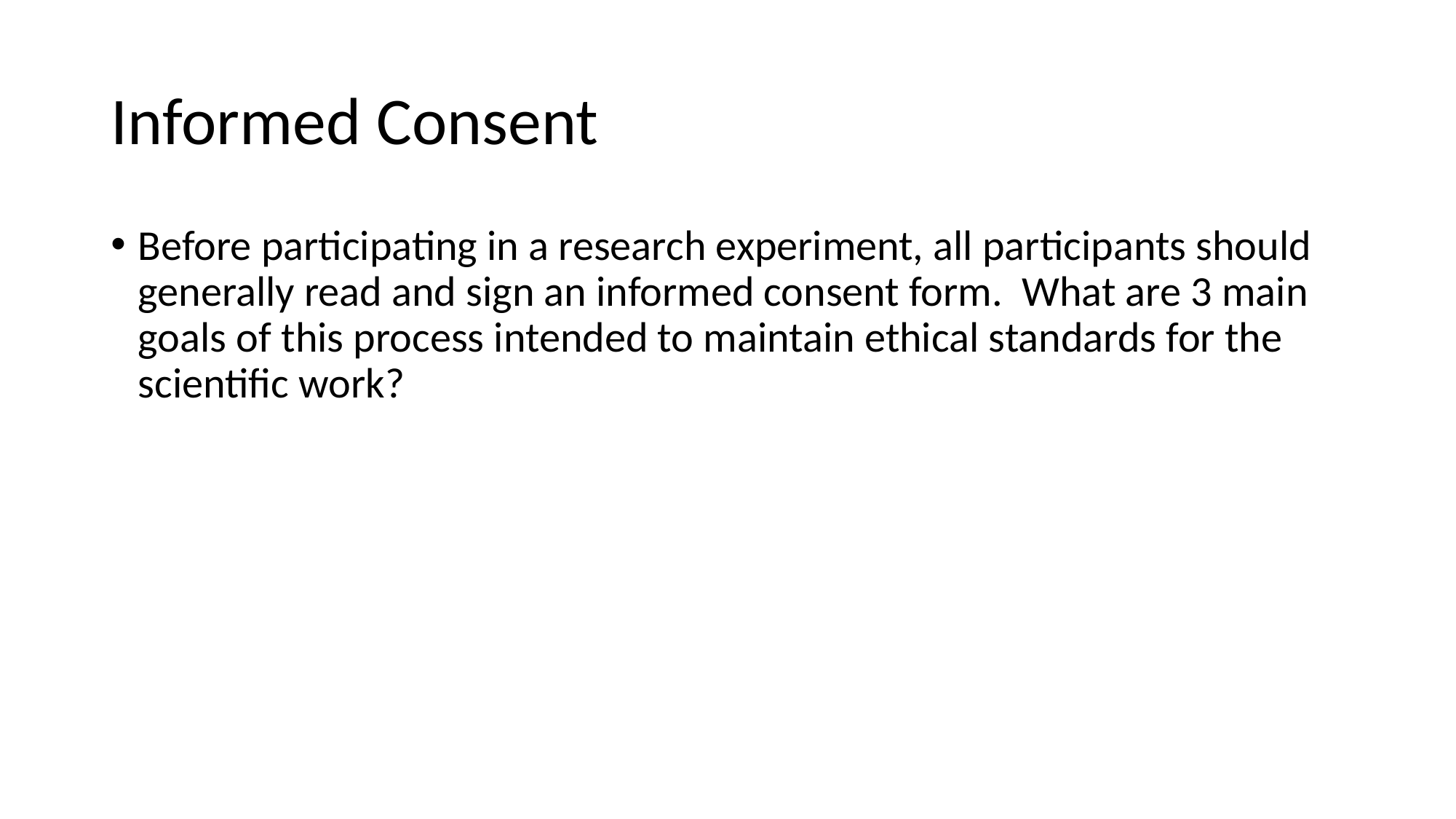

# Informed Consent
Before participating in a research experiment, all participants should generally read and sign an informed consent form.  What are 3 main goals of this process intended to maintain ethical standards for the scientific work?